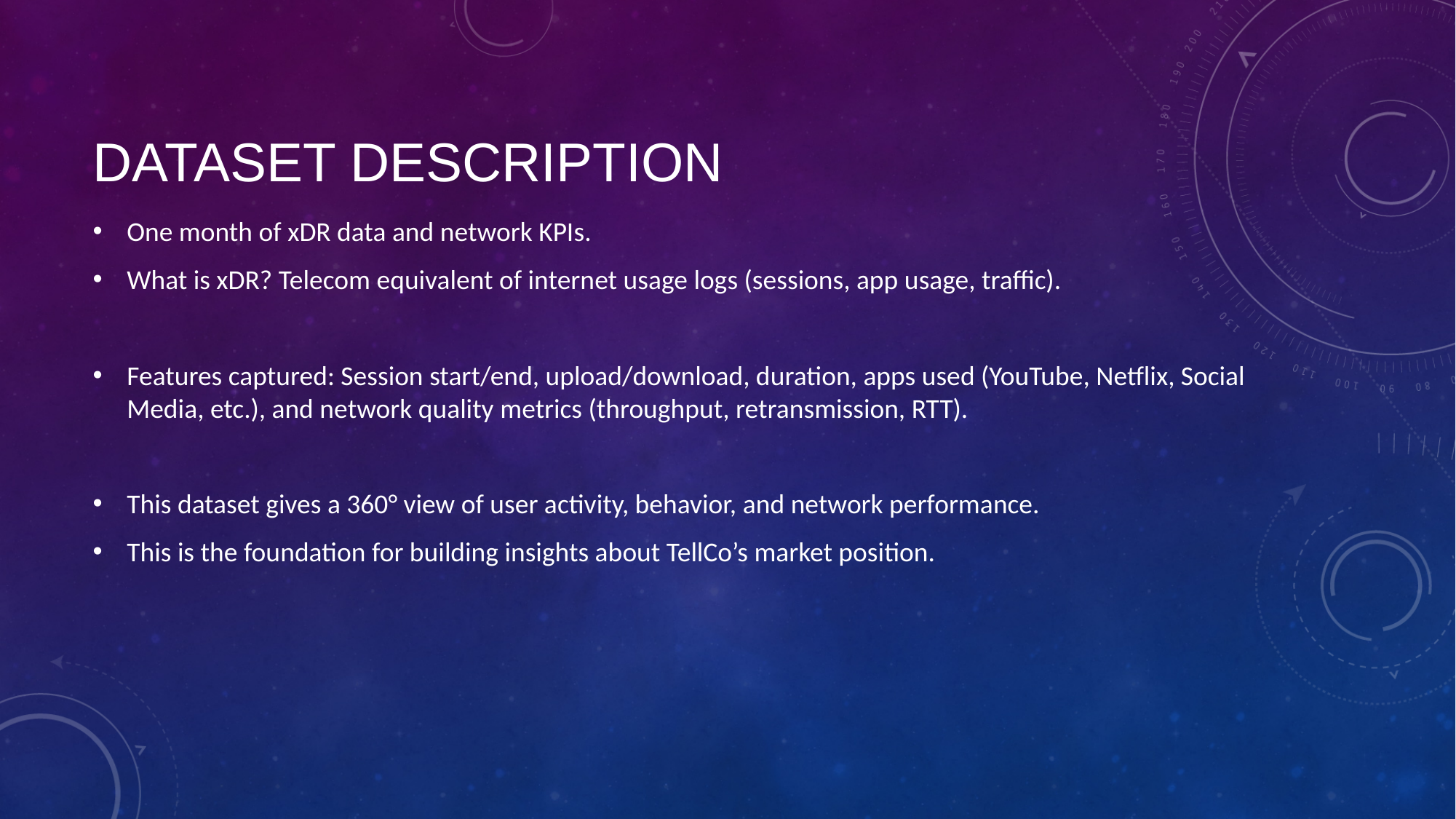

# Dataset Description
One month of xDR data and network KPIs.
What is xDR? Telecom equivalent of internet usage logs (sessions, app usage, traffic).

Features captured: Session start/end, upload/download, duration, apps used (YouTube, Netflix, Social Media, etc.), and network quality metrics (throughput, retransmission, RTT).

This dataset gives a 360° view of user activity, behavior, and network performance.
This is the foundation for building insights about TellCo’s market position.